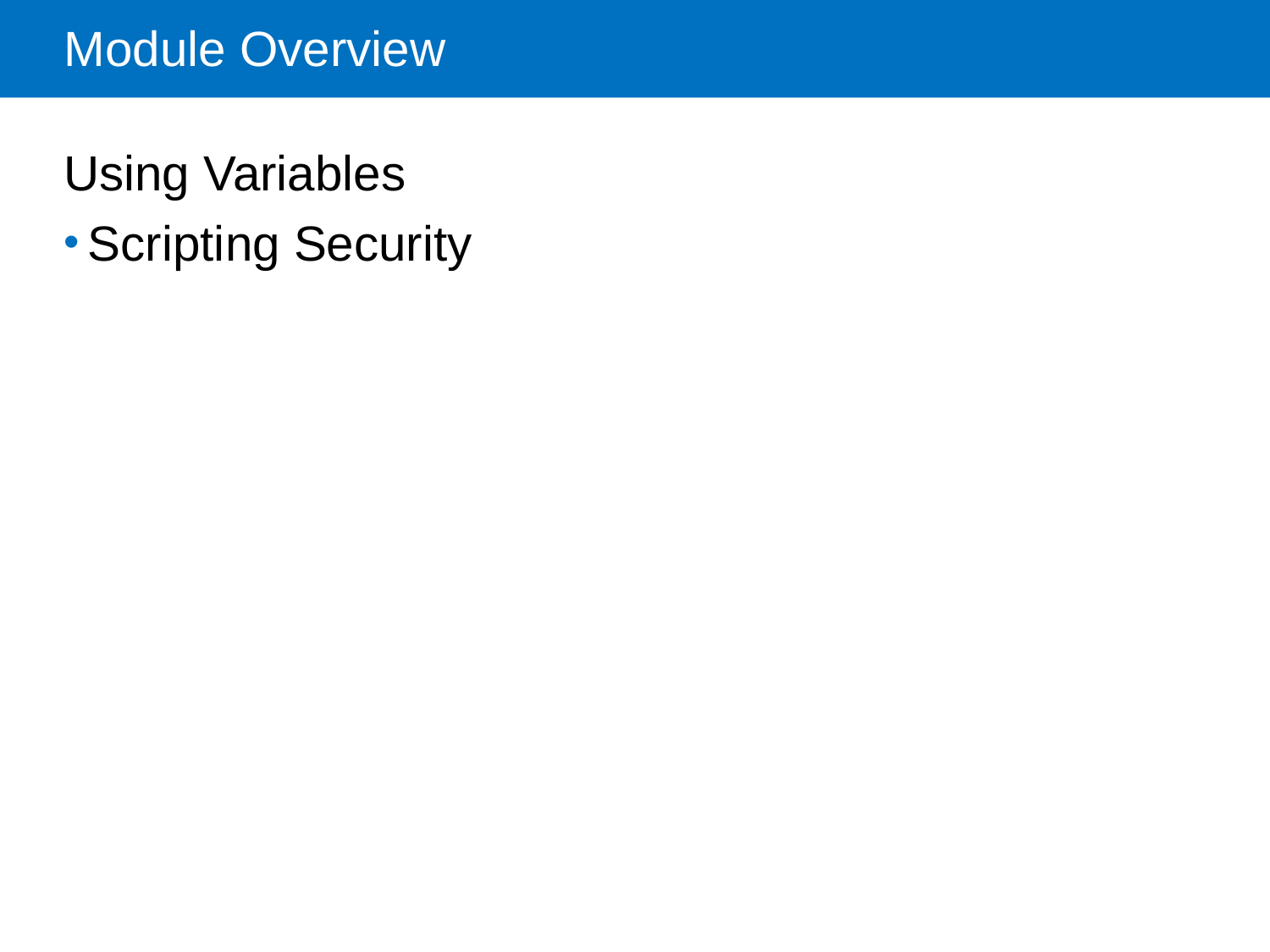

# Module Overview
Using Variables
Scripting Security